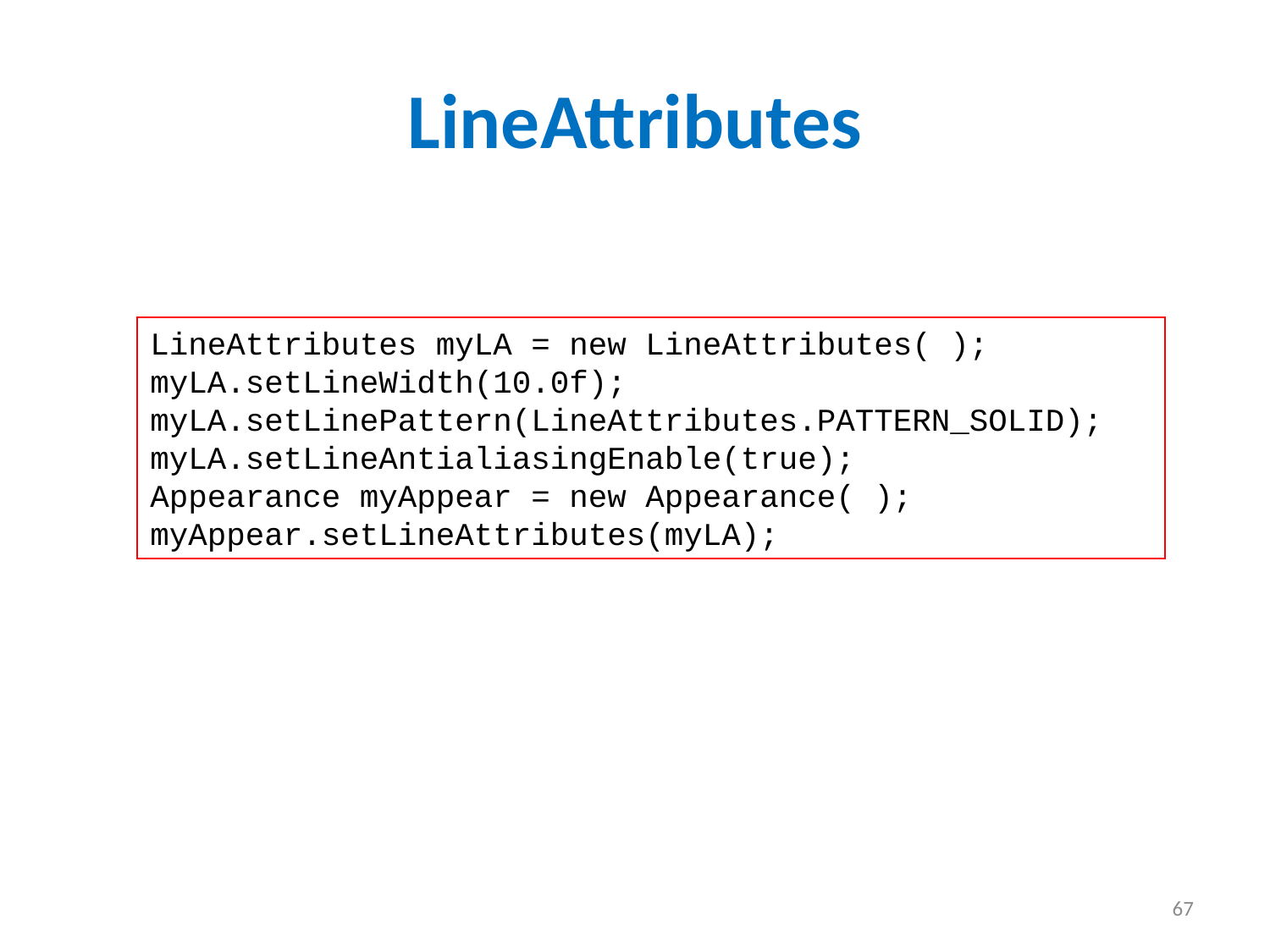

# LineAttributes
LineAttributes myLA = new LineAttributes( );
myLA.setLineWidth(10.0f);
myLA.setLinePattern(LineAttributes.PATTERN_SOLID);
myLA.setLineAntialiasingEnable(true);
Appearance myAppear = new Appearance( );
myAppear.setLineAttributes(myLA);
67